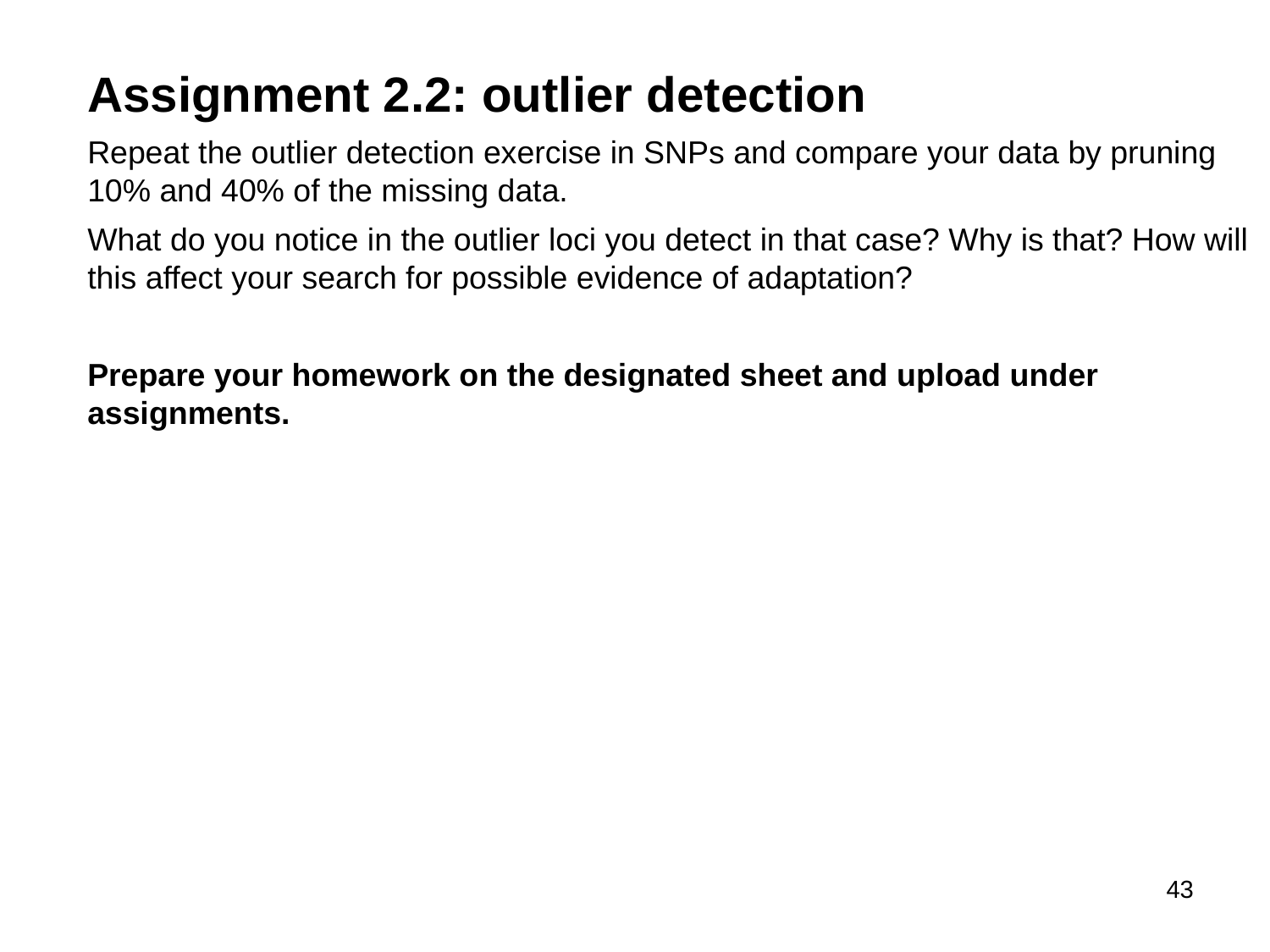

Assignment 2.2: outlier detection
Repeat the outlier detection exercise in SNPs and compare your data by pruning 10% and 40% of the missing data.
What do you notice in the outlier loci you detect in that case? Why is that? How will this affect your search for possible evidence of adaptation?

Prepare your homework on the designated sheet and upload under assignments.
43